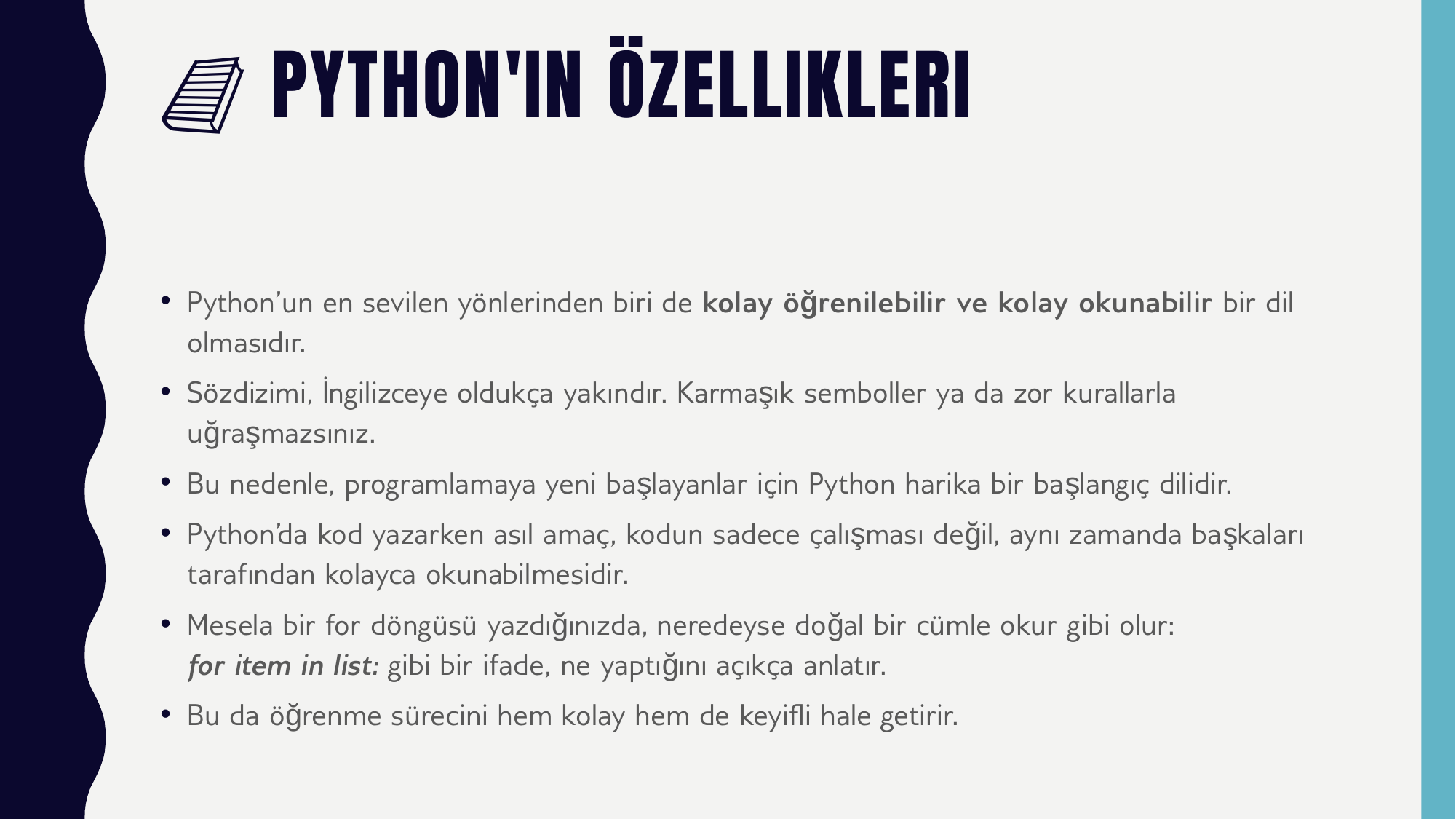

# 📘 Python'ın Özellikleri
Python’un en sevilen yönlerinden biri de kolay öğrenilebilir ve kolay okunabilir bir dil olmasıdır.
Sözdizimi, İngilizceye oldukça yakındır. Karmaşık semboller ya da zor kurallarla uğraşmazsınız.
Bu nedenle, programlamaya yeni başlayanlar için Python harika bir başlangıç dilidir.
Python’da kod yazarken asıl amaç, kodun sadece çalışması değil, aynı zamanda başkaları tarafından kolayca okunabilmesidir.
Mesela bir for döngüsü yazdığınızda, neredeyse doğal bir cümle okur gibi olur:
for item in list: gibi bir ifade, ne yaptığını açıkça anlatır.
Bu da öğrenme sürecini hem kolay hem de keyifli hale getirir.